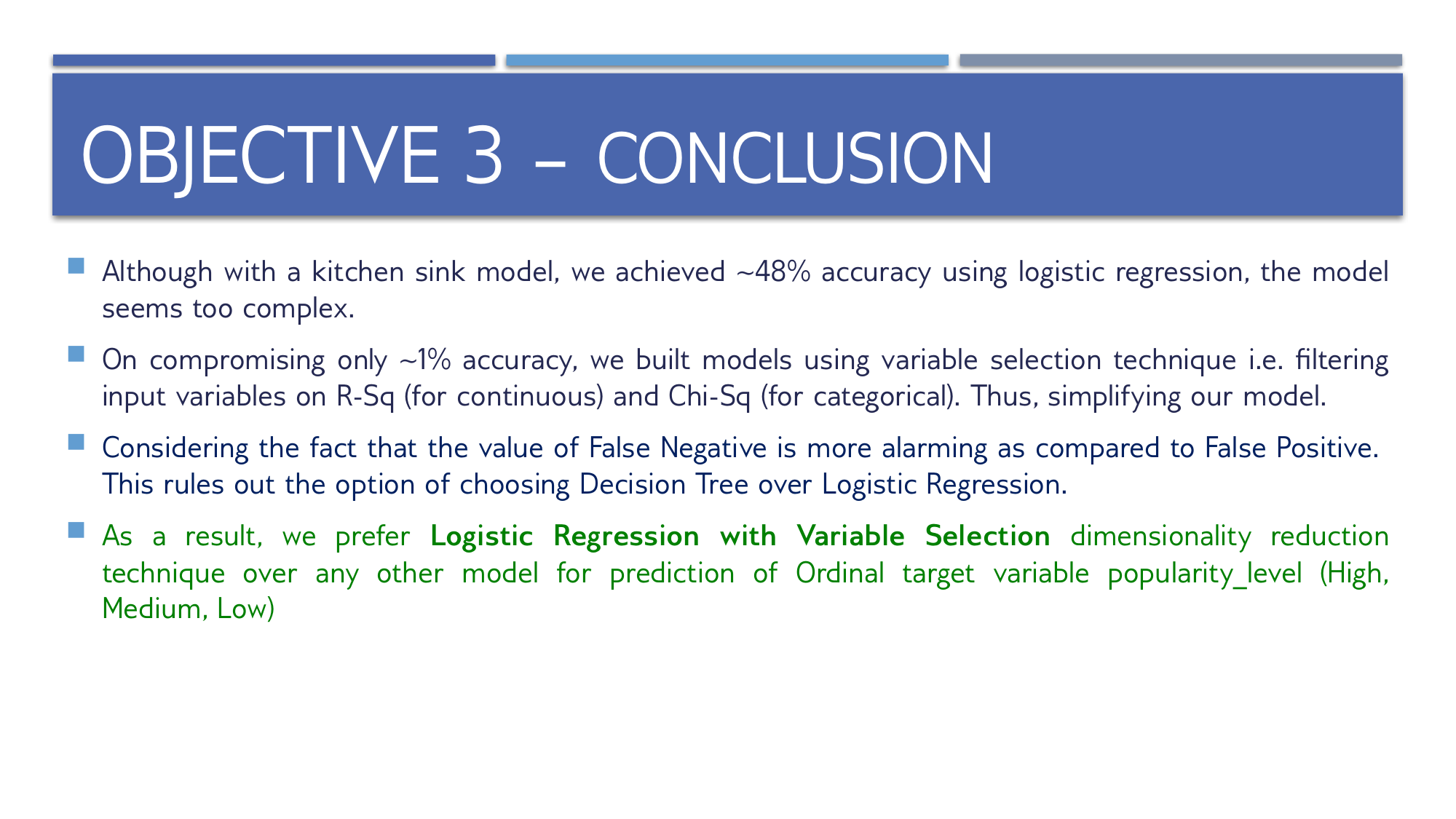

# Objective 3 – CONCLUSION
Although with a kitchen sink model, we achieved ~48% accuracy using logistic regression, the model seems too complex.
On compromising only ~1% accuracy, we built models using variable selection technique i.e. filtering input variables on R-Sq (for continuous) and Chi-Sq (for categorical). Thus, simplifying our model.
Considering the fact that the value of False Negative is more alarming as compared to False Positive.
This rules out the option of choosing Decision Tree over Logistic Regression.
As a result, we prefer Logistic Regression with Variable Selection dimensionality reduction technique over any other model for prediction of Ordinal target variable popularity_level (High, Medium, Low)